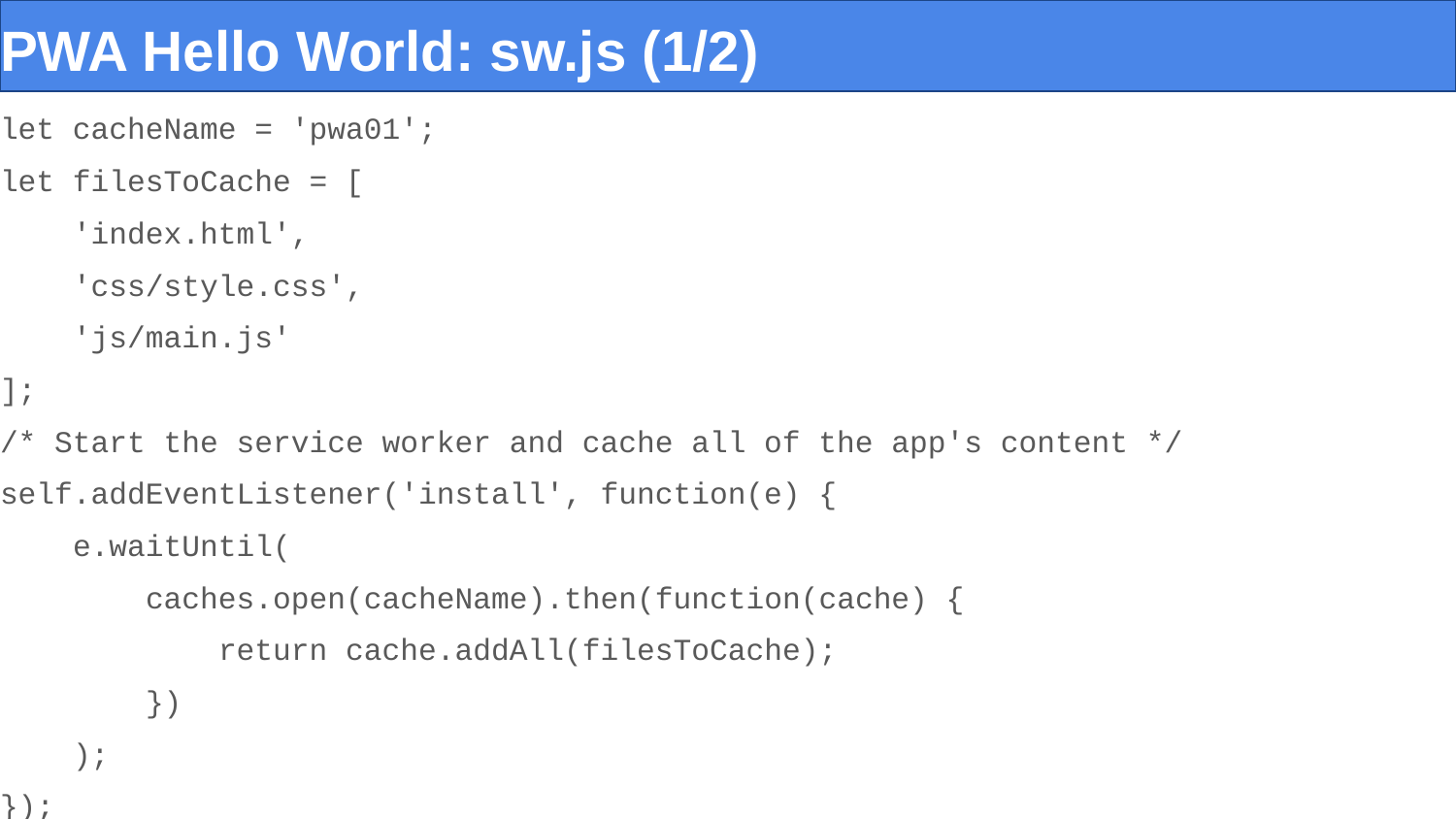

# PWA Hello World: sw.js (1/2)
let cacheName = 'pwa01';
let filesToCache = [
    'index.html',
    'css/style.css',
    'js/main.js'
];
/* Start the service worker and cache all of the app's content */
self.addEventListener('install', function(e) {
    e.waitUntil(
        caches.open(cacheName).then(function(cache) {
            return cache.addAll(filesToCache);
        })
    );
});